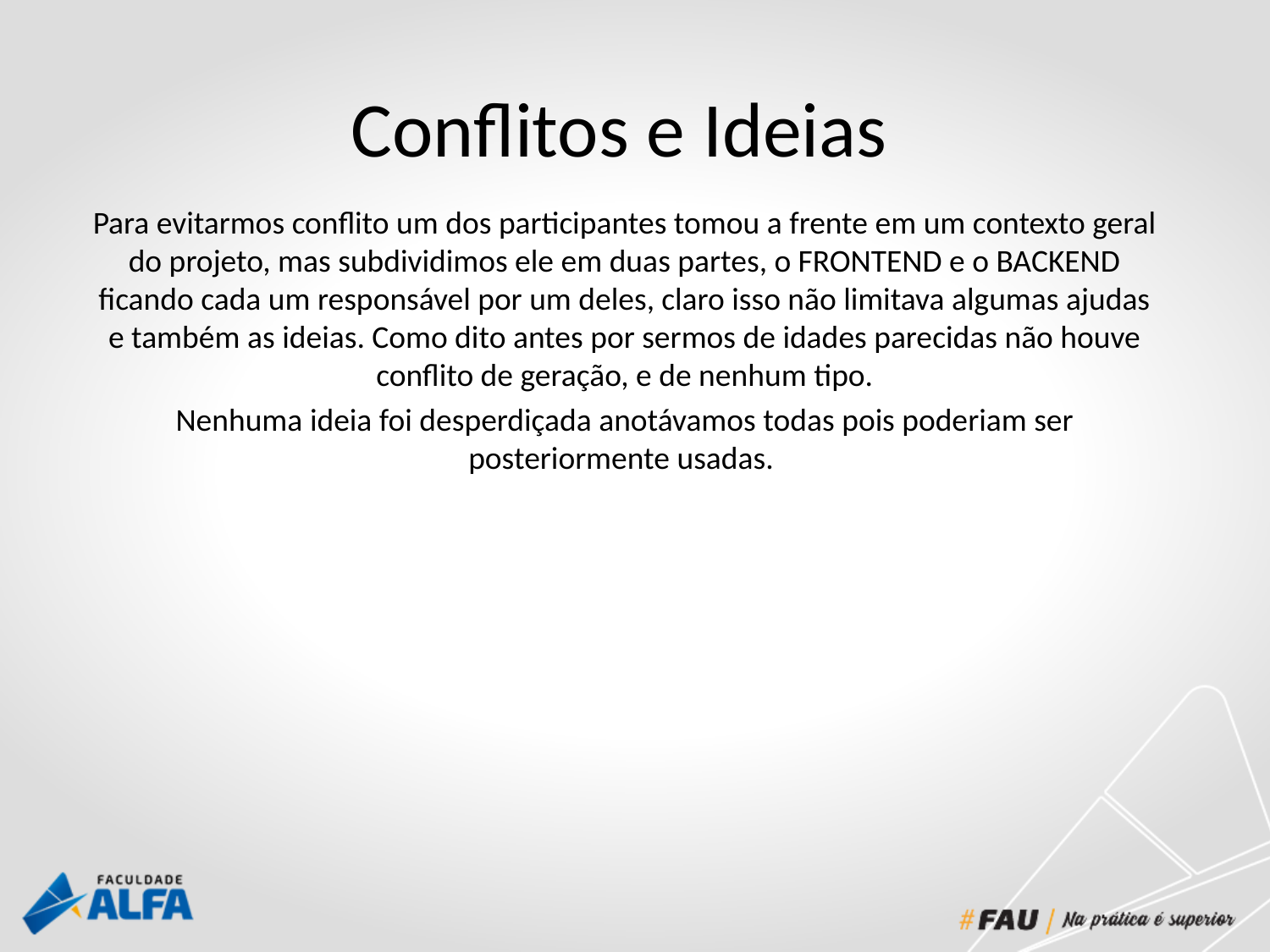

# Conflitos e Ideias
Para evitarmos conflito um dos participantes tomou a frente em um contexto geral do projeto, mas subdividimos ele em duas partes, o FRONTEND e o BACKEND ficando cada um responsável por um deles, claro isso não limitava algumas ajudas e também as ideias. Como dito antes por sermos de idades parecidas não houve conflito de geração, e de nenhum tipo.
Nenhuma ideia foi desperdiçada anotávamos todas pois poderiam ser posteriormente usadas.